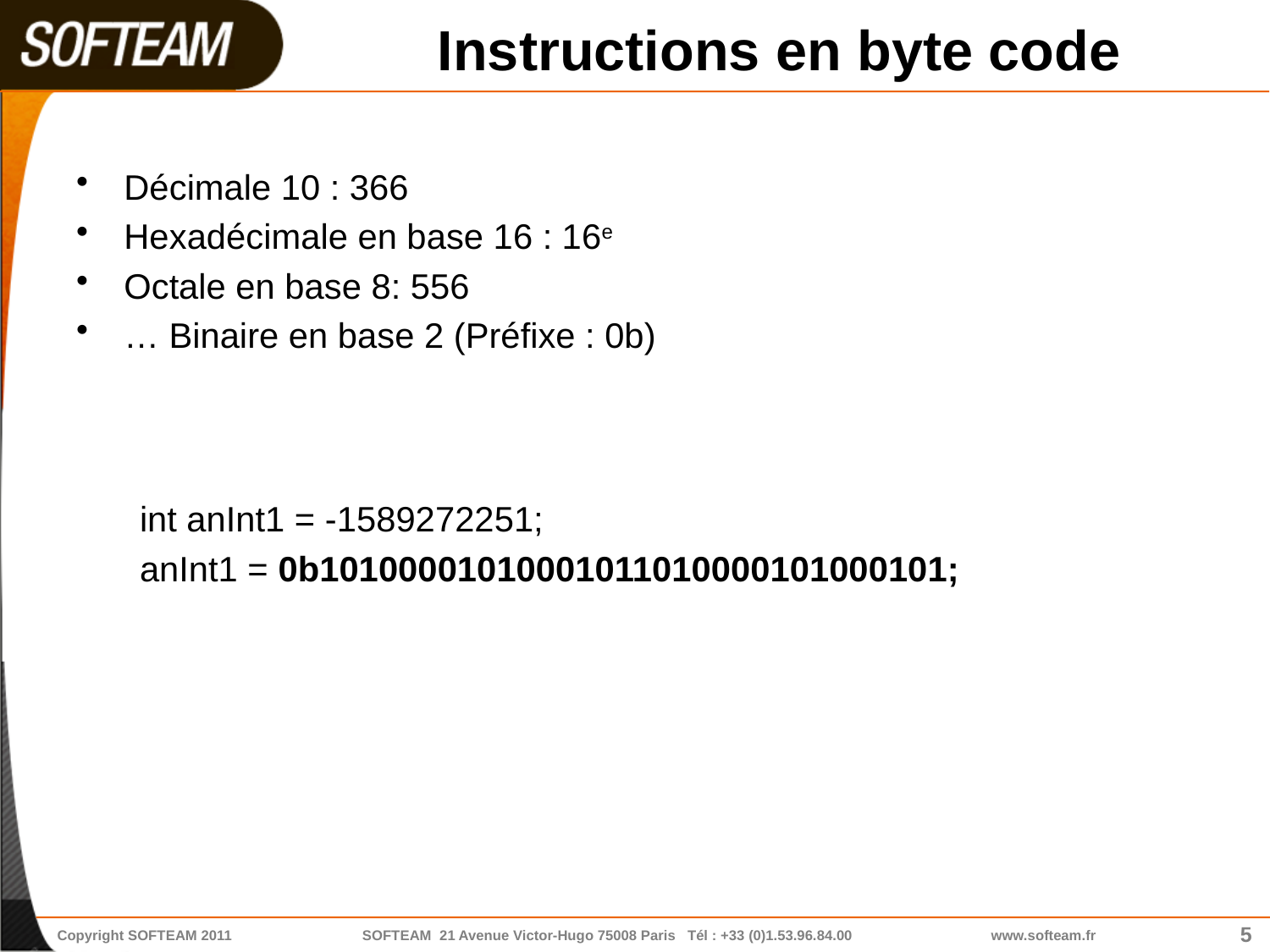

# Instructions en byte code
Décimale 10 : 366
Hexadécimale en base 16 : 16e
Octale en base 8: 556
… Binaire en base 2 (Préfixe : 0b)

int anInt1 = -1589272251;
anInt1 = 0b10100001010001011010000101000101;